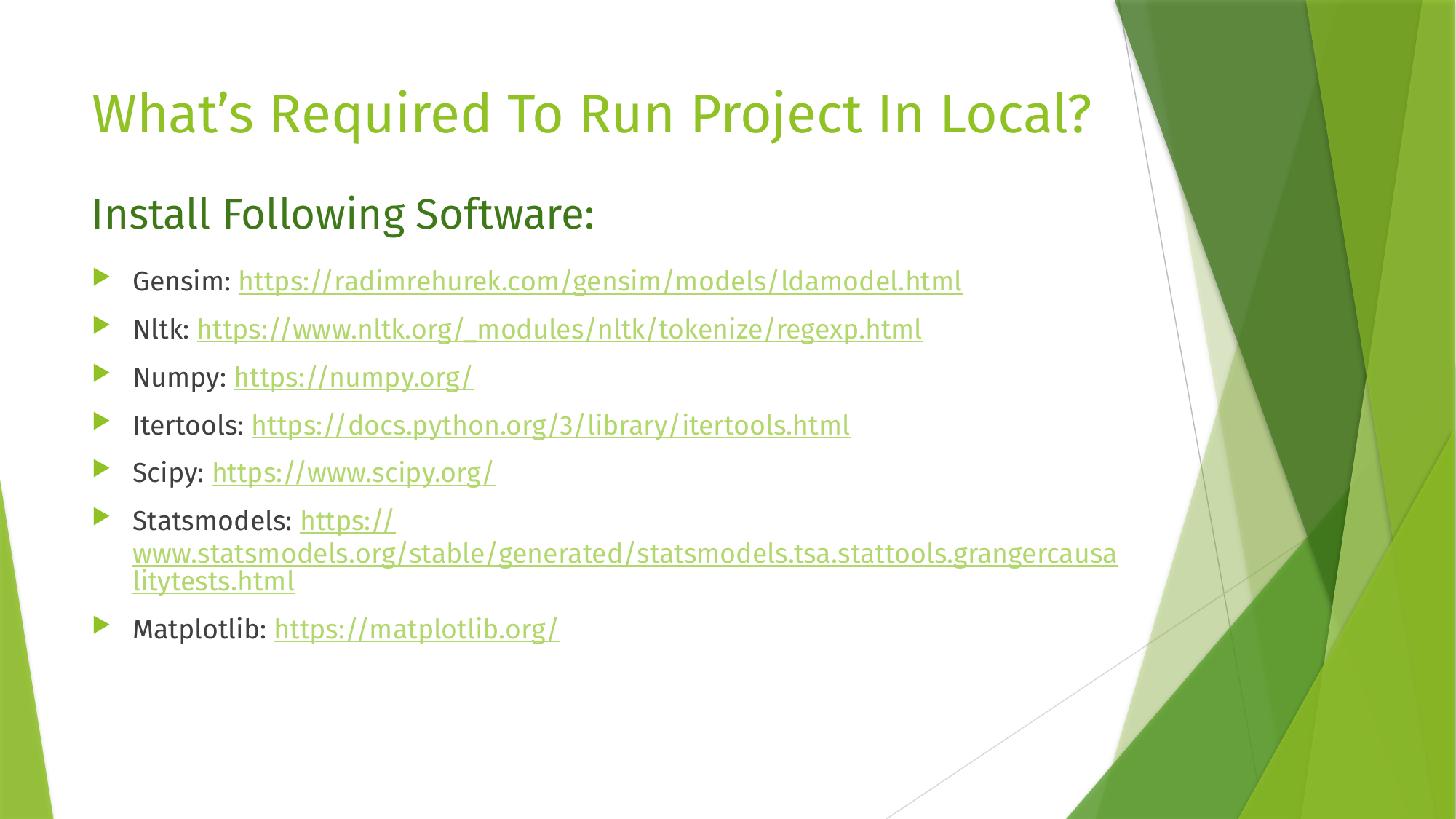

# What’s Required To Run Project In Local?
Install Following Software:
Gensim: https://radimrehurek.com/gensim/models/ldamodel.html
Nltk: https://www.nltk.org/_modules/nltk/tokenize/regexp.html
Numpy: https://numpy.org/
Itertools: https://docs.python.org/3/library/itertools.html
Scipy: https://www.scipy.org/
Statsmodels: https://www.statsmodels.org/stable/generated/statsmodels.tsa.stattools.grangercausalitytests.html
Matplotlib: https://matplotlib.org/